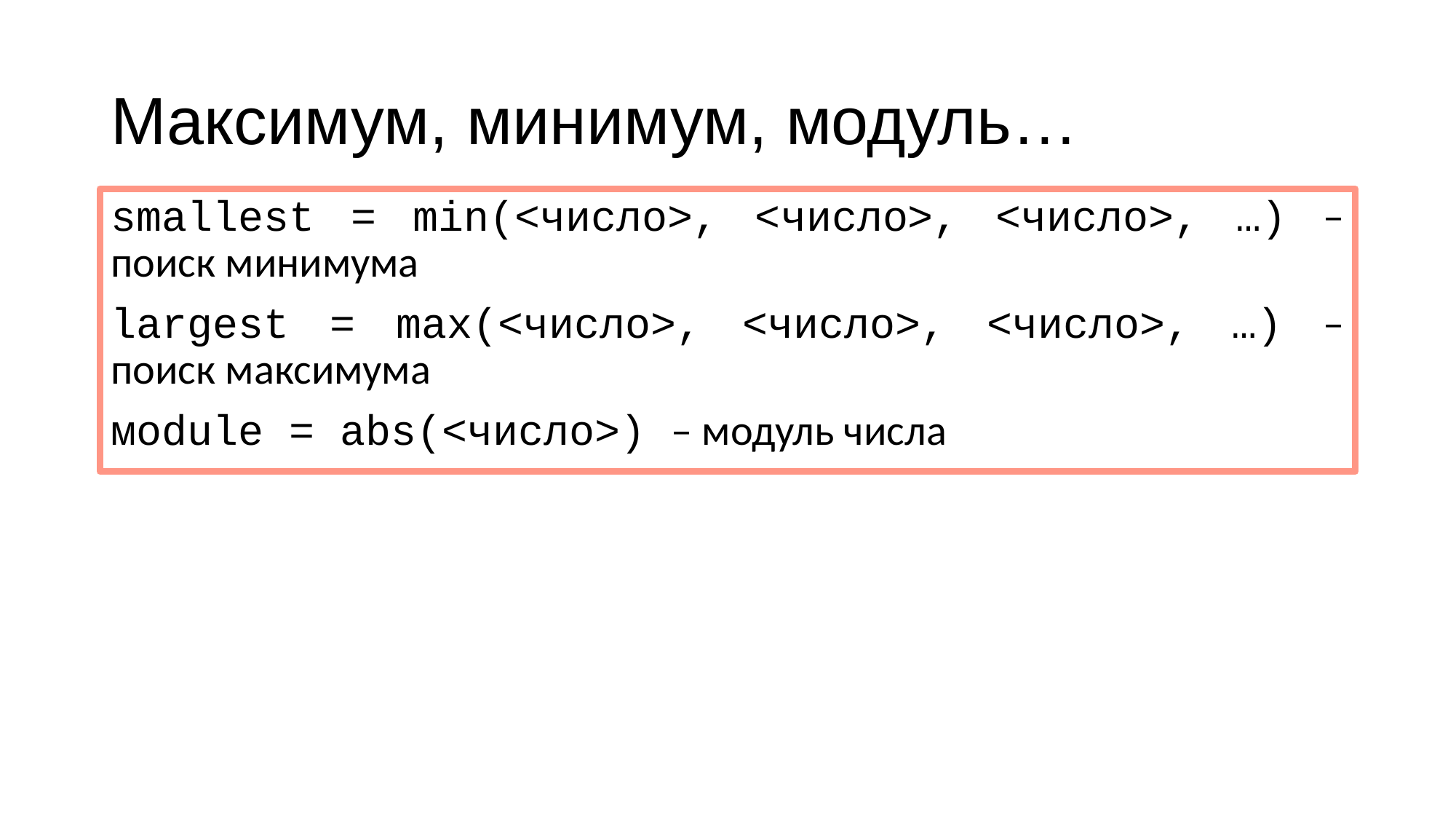

# Максимум, минимум, модуль…
smallest = min(<число>, <число>, <число>, …) – поиск минимума
largest = max(<число>, <число>, <число>, …) – поиск максимума
мodule = abs(<число>) – модуль числа